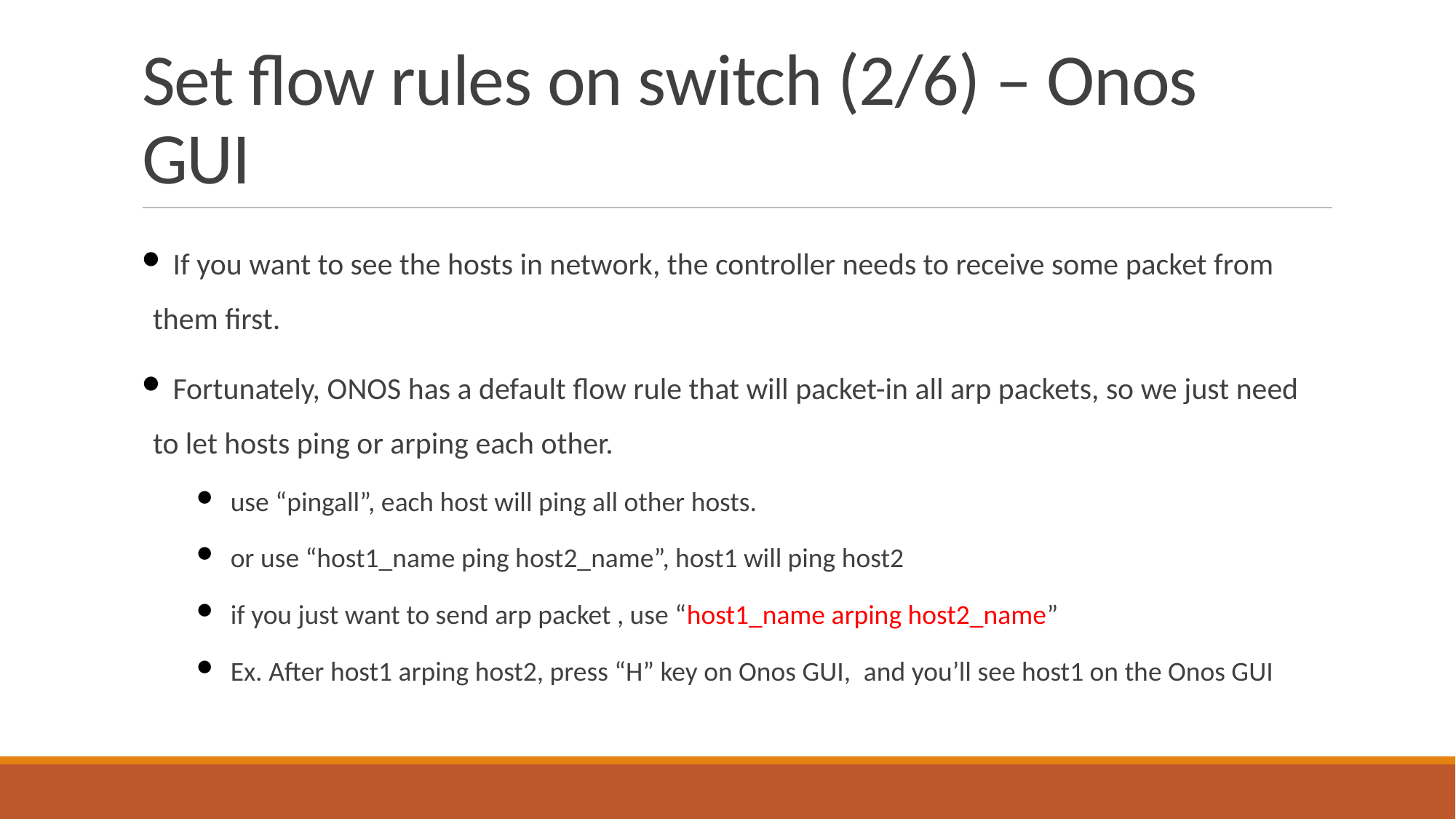

# Set flow rules on switch (2/6) – Onos GUI
 If you want to see the hosts in network, the controller needs to receive some packet from them first.
 Fortunately, ONOS has a default flow rule that will packet-in all arp packets, so we just need to let hosts ping or arping each other.
use “pingall”, each host will ping all other hosts.
or use “host1_name ping host2_name”, host1 will ping host2
if you just want to send arp packet , use “host1_name arping host2_name”
Ex. After host1 arping host2, press “H” key on Onos GUI,  and you’ll see host1 on the Onos GUI